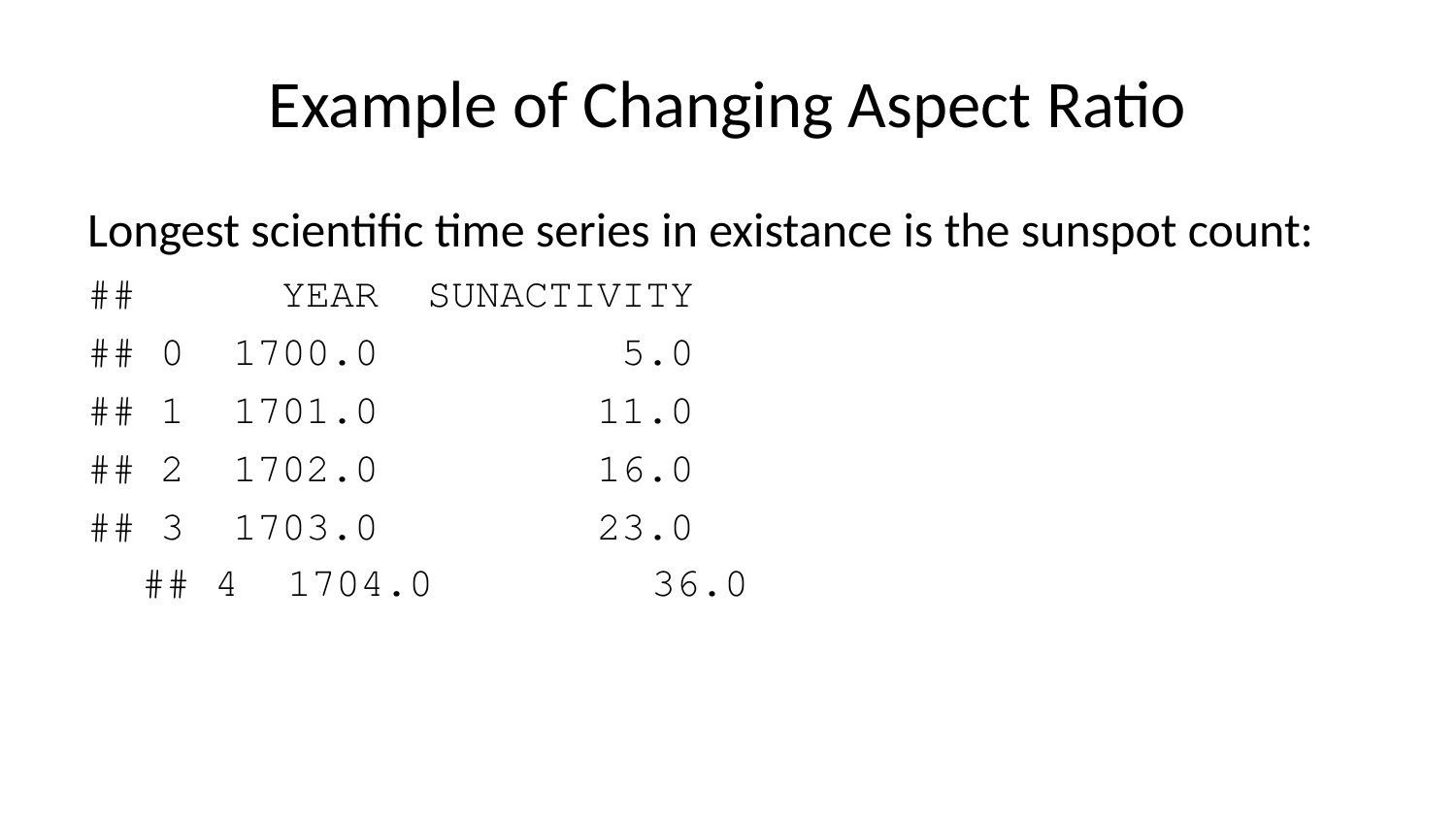

# Example of Changing Aspect Ratio
Longest scientific time series in existance is the sunspot count:
##      YEAR  SUNACTIVITY
## 0  1700.0          5.0
## 1  1701.0         11.0
## 2  1702.0         16.0
## 3  1703.0         23.0
## 4  1704.0         36.0